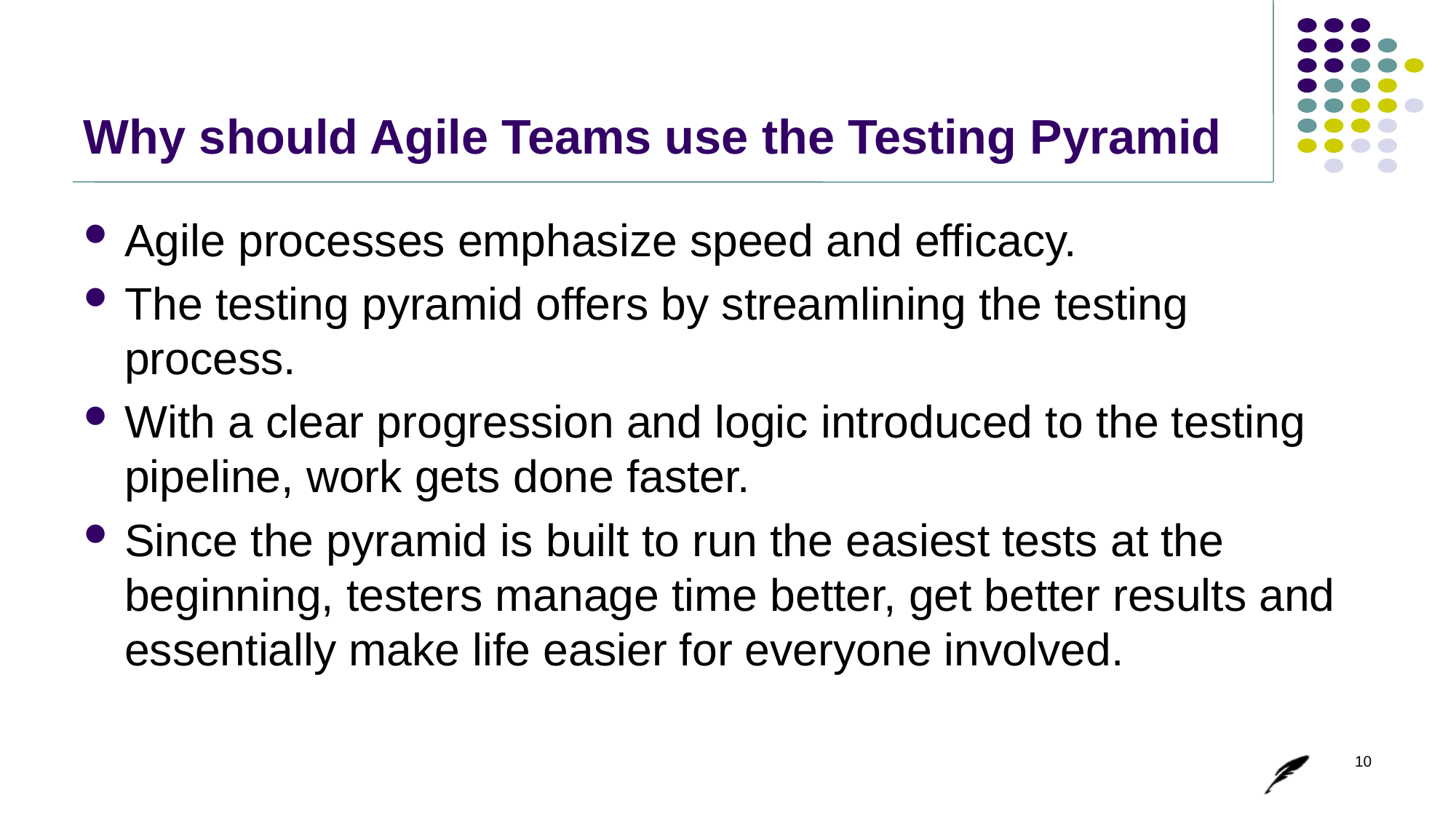

# Why should Agile Teams use the Testing Pyramid
Agile processes emphasize speed and efficacy.
The testing pyramid offers by streamlining the testing process.
With a clear progression and logic introduced to the testing pipeline, work gets done faster.
Since the pyramid is built to run the easiest tests at the beginning, testers manage time better, get better results and essentially make life easier for everyone involved.
10